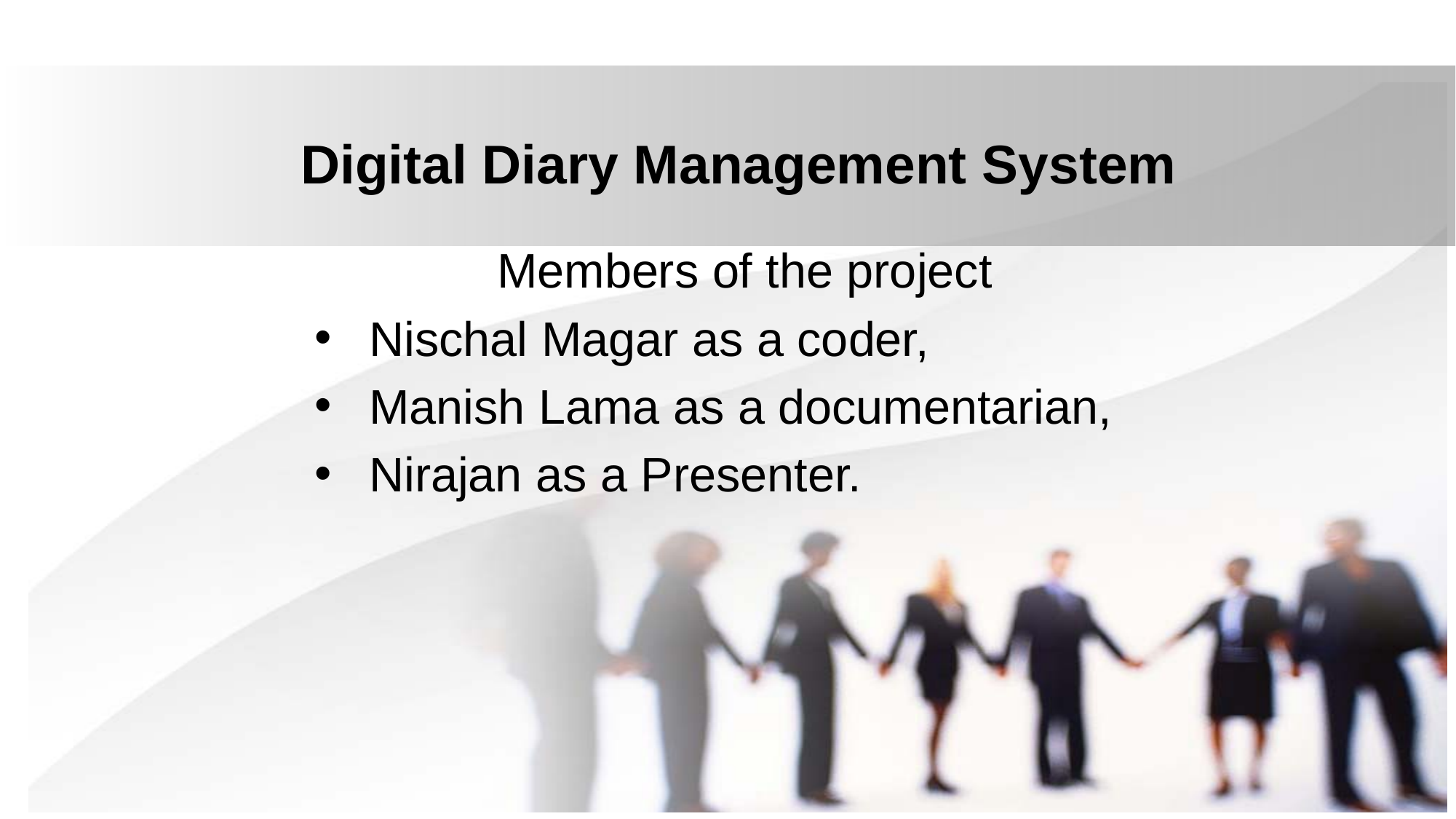

# Digital Diary Management System
Members of the project
Nischal Magar as a coder,
Manish Lama as a documentarian,
Nirajan as a Presenter.